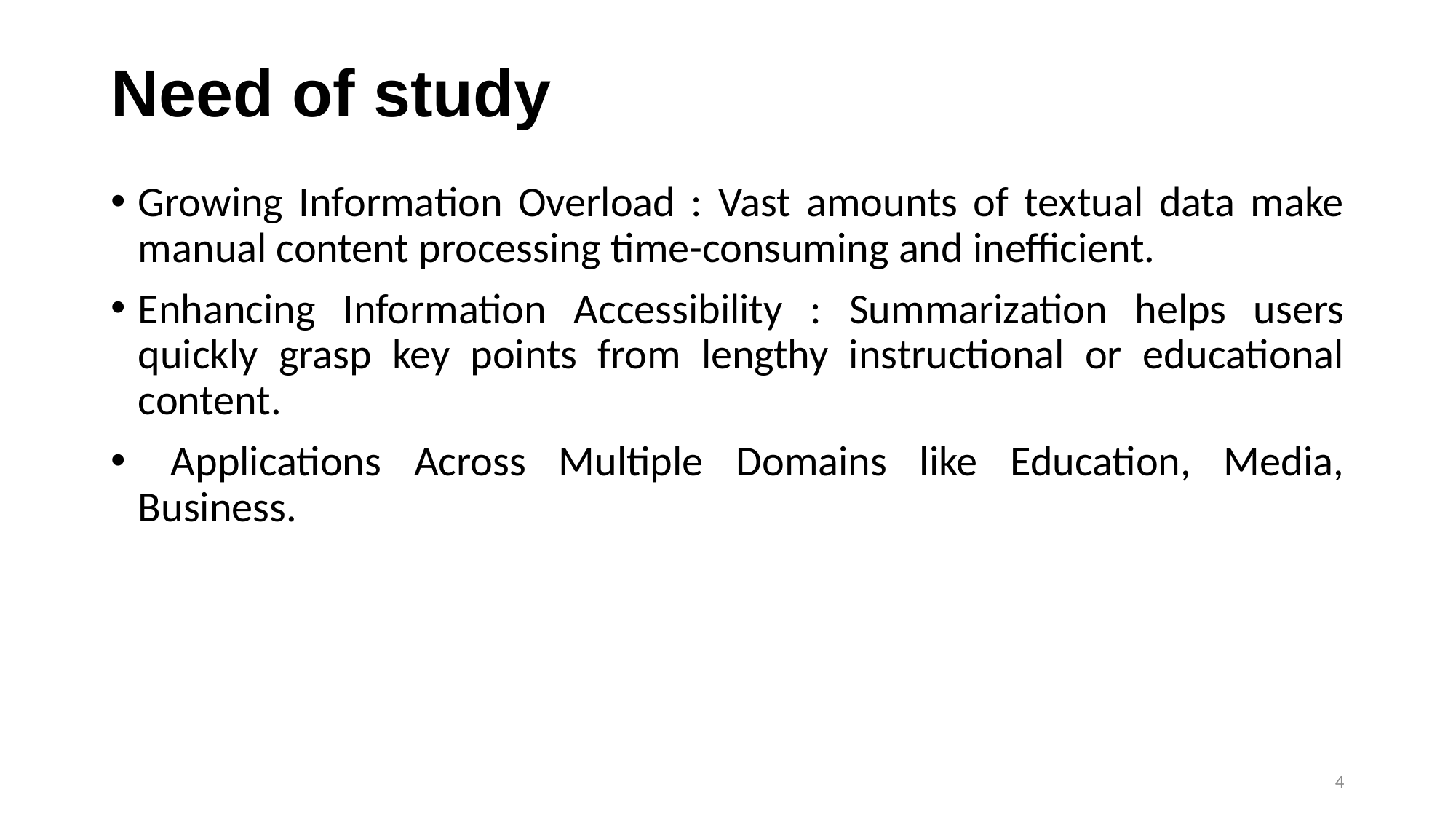

# Need of study
Growing Information Overload : Vast amounts of textual data make manual content processing time-consuming and inefficient.
Enhancing Information Accessibility : Summarization helps users quickly grasp key points from lengthy instructional or educational content.
 Applications Across Multiple Domains like Education, Media, Business.

4